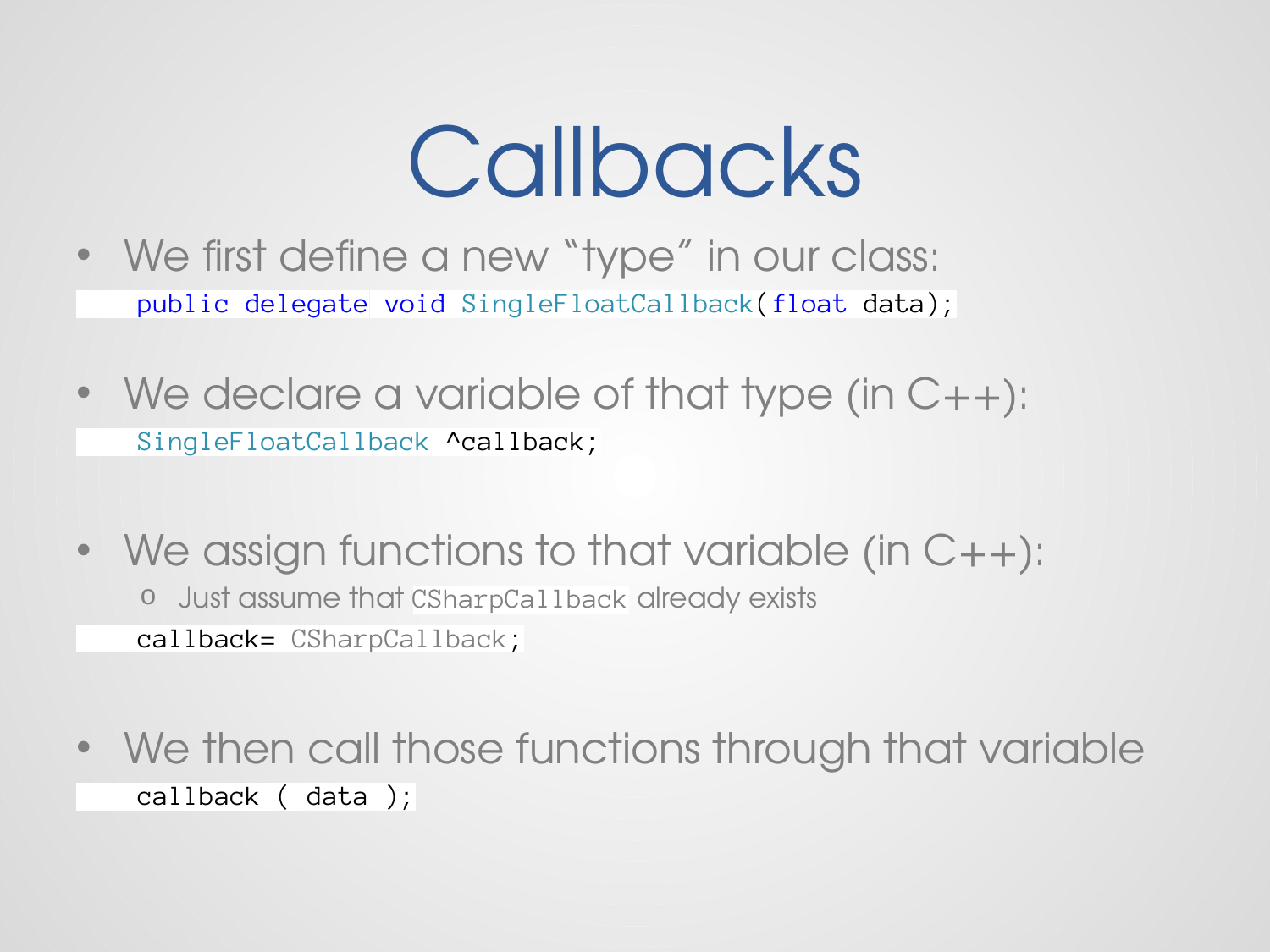

# Callbacks
We first define a new “type” in our class:
    public delegate void SingleFloatCallback(float data);

We declare a variable of that type (in C++):
    SingleFloatCallback ^callback;

We assign functions to that variable (in C++):
Just assume that CSharpCallback already exists
    callback= CSharpCallback;

We then call those functions through that variable
    callback ( data );